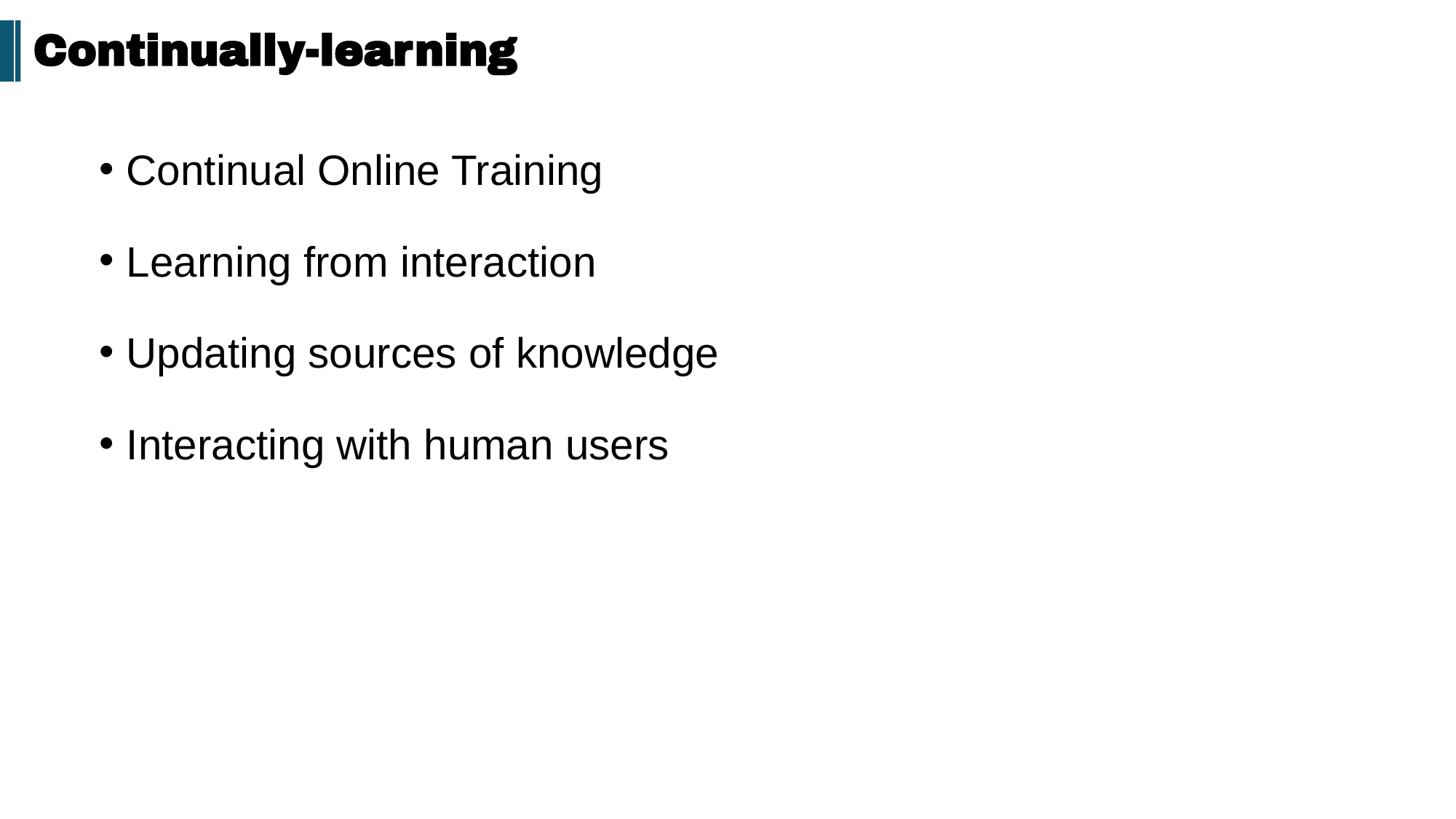

Continually-learning
Continual Online Training
Learning from interaction
Updating sources of knowledge
Interacting with human users